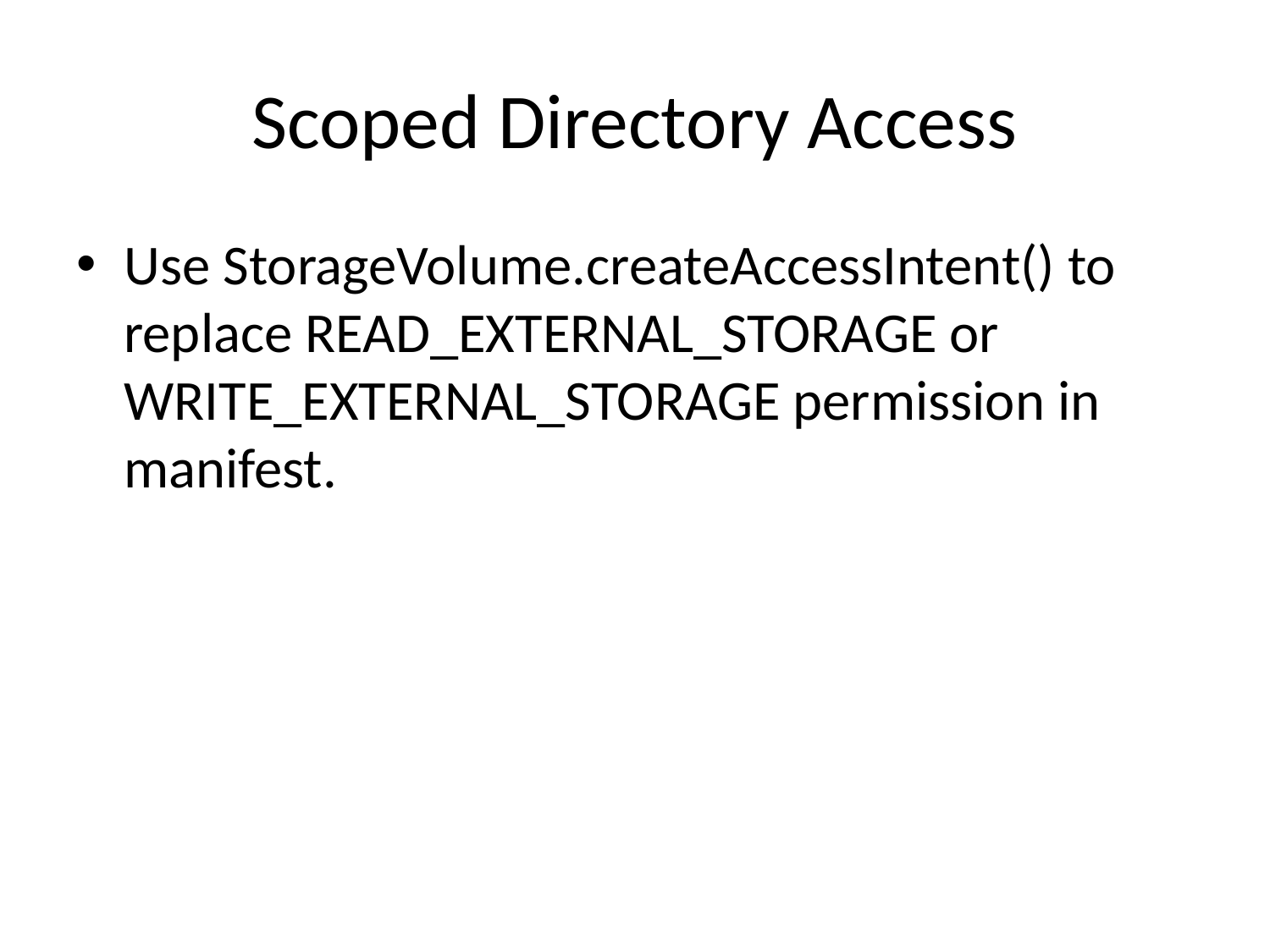

# Scoped Directory Access
Use StorageVolume.createAccessIntent() to replace READ_EXTERNAL_STORAGE or WRITE_EXTERNAL_STORAGE permission in manifest.